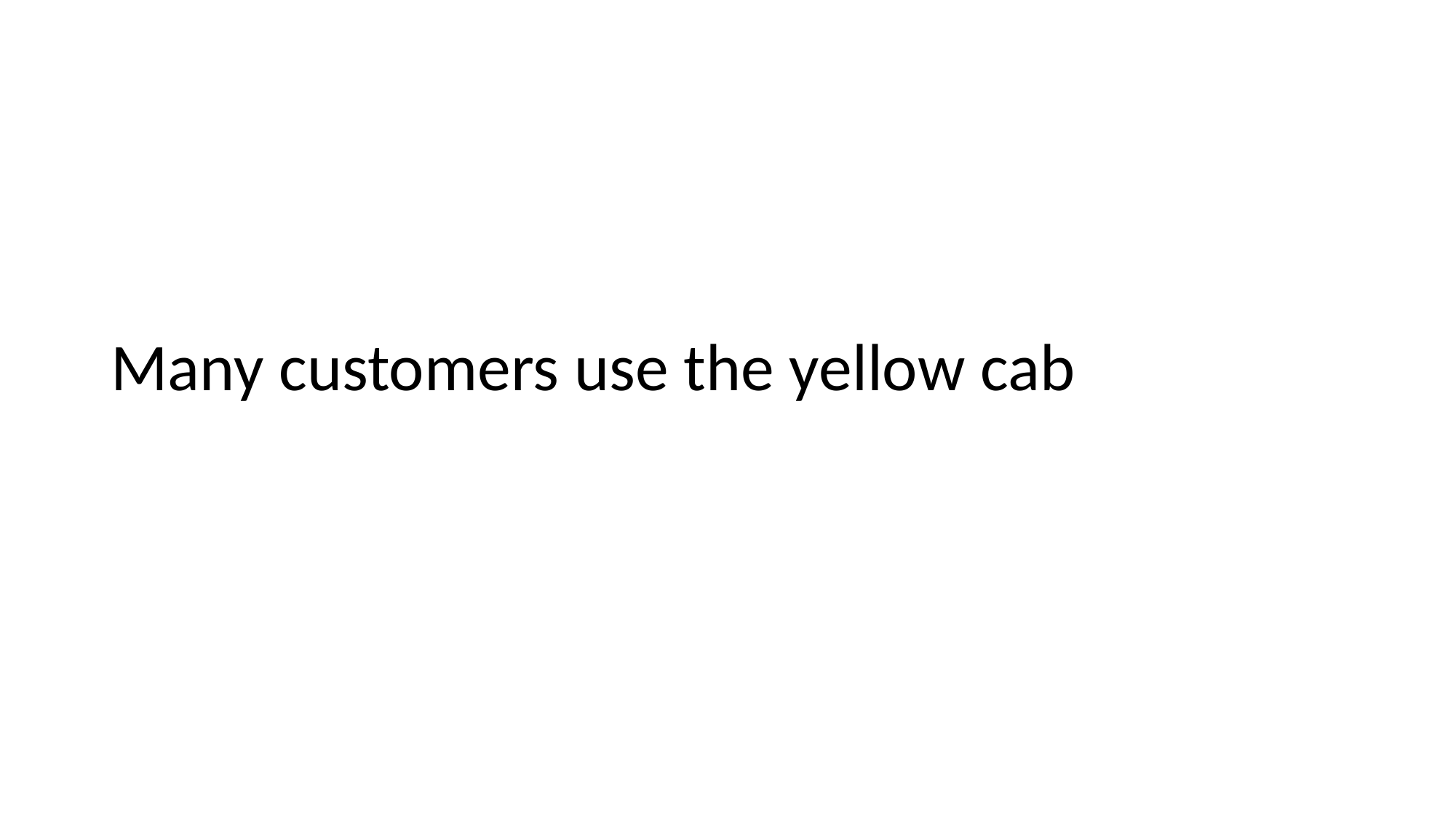

# Many customers use the yellow cab